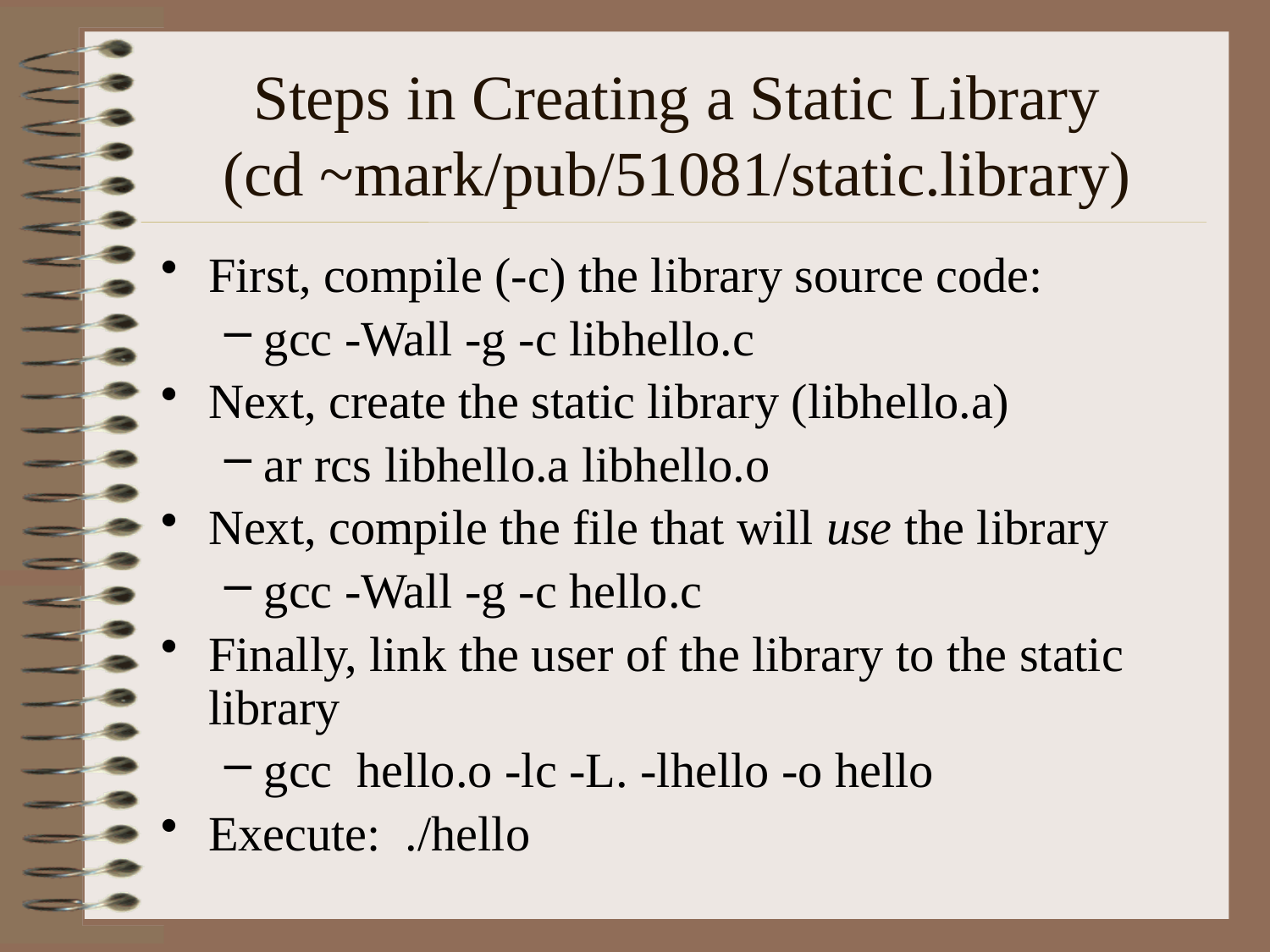

# Steps in Creating a Static Library (cd ~mark/pub/51081/static.library)
First, compile (-c) the library source code:
gcc -Wall -g -c libhello.c
Next, create the static library (libhello.a)
ar rcs libhello.a libhello.o
Next, compile the file that will use the library
gcc -Wall -g -c hello.c
Finally, link the user of the library to the static library
gcc  hello.o -lc -L. -lhello -o hello
Execute:  ./hello